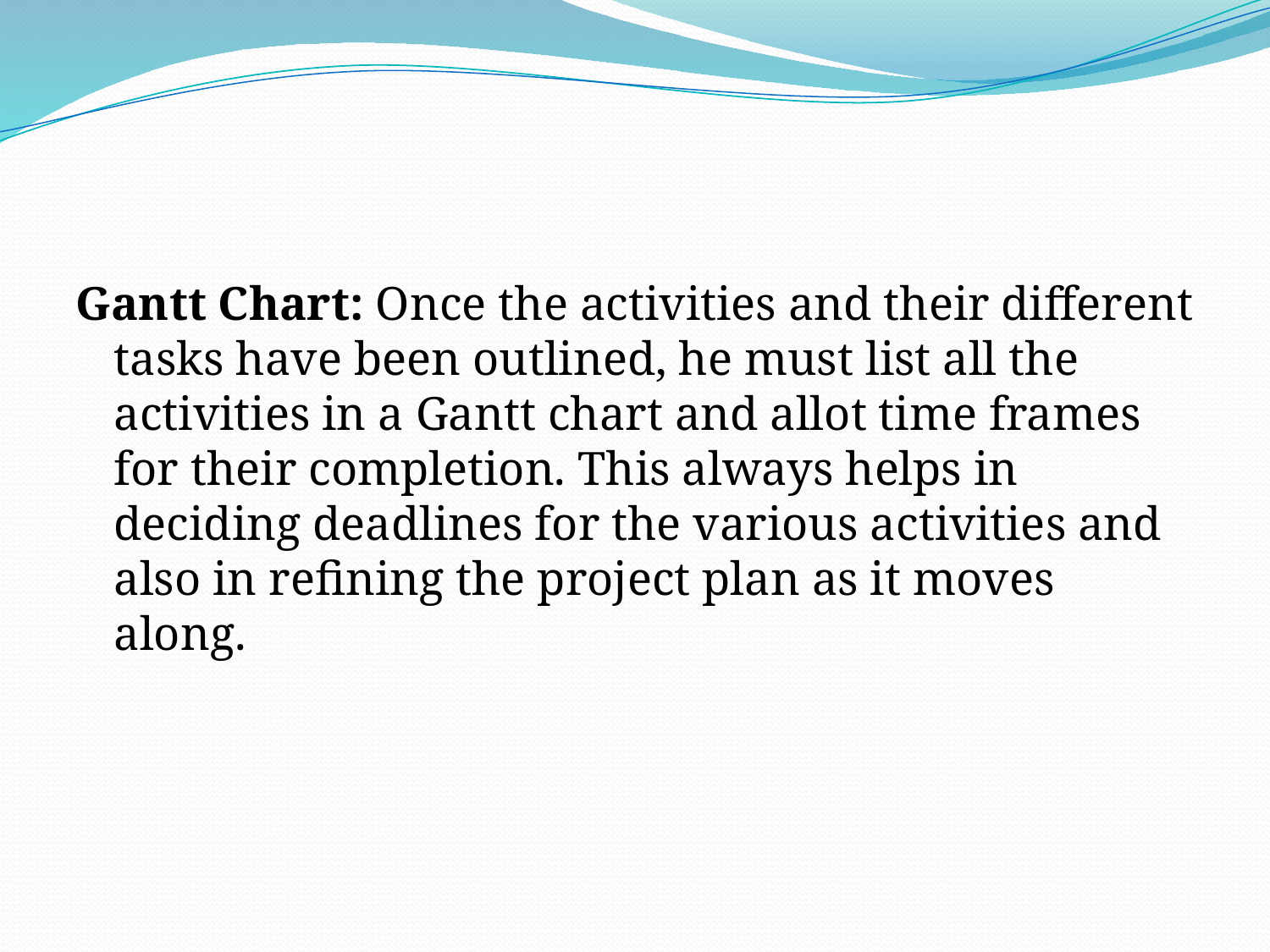

#
Gantt Chart: Once the activities and their different tasks have been outlined, he must list all the activities in a Gantt chart and allot time frames for their completion. This always helps in deciding deadlines for the various activities and also in refining the project plan as it moves along.